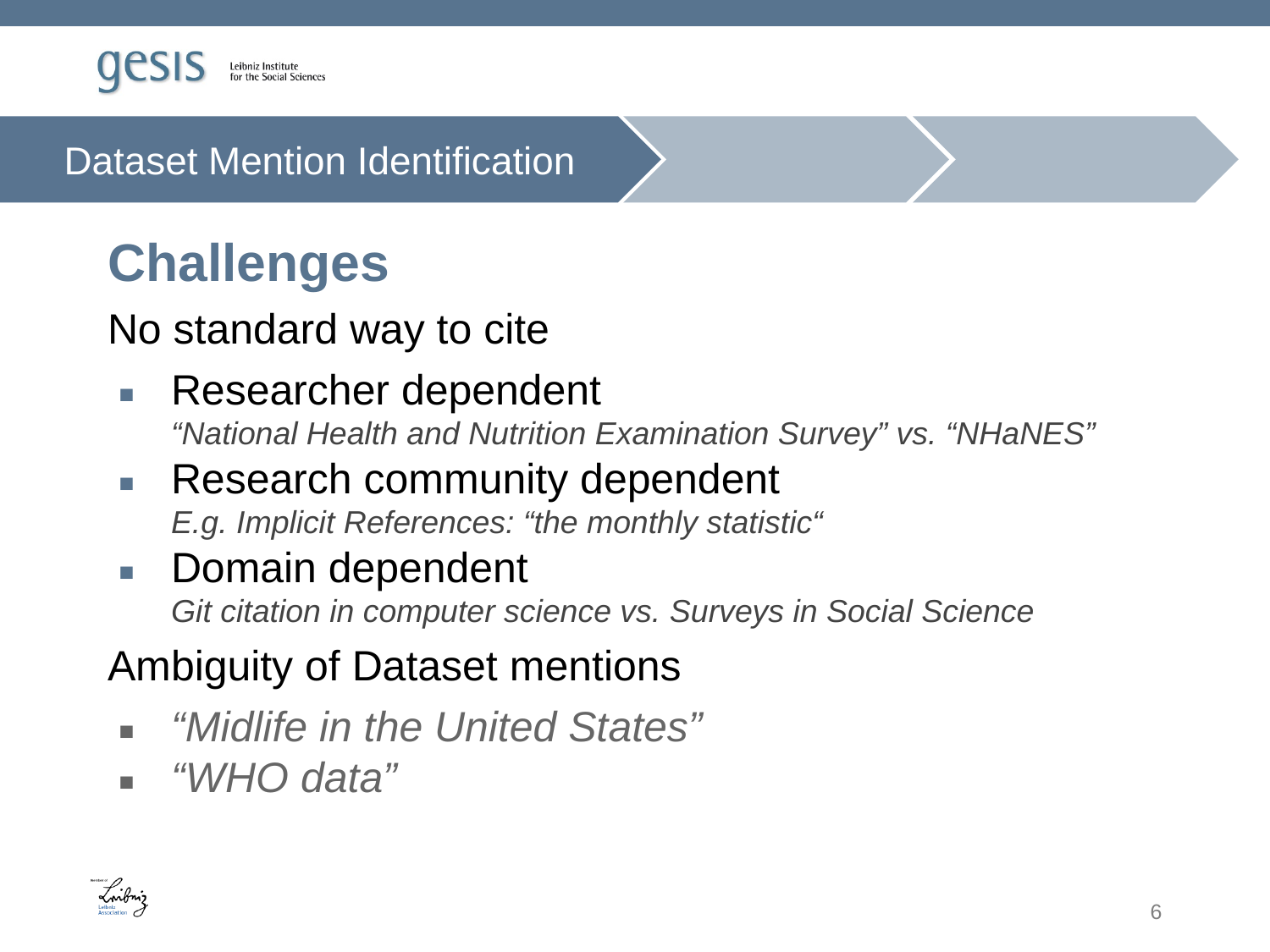

Dataset Mention Identification

Challenges
No standard way to cite
Researcher dependent
“National Health and Nutrition Examination Survey” vs. “NHaNES”
Research community dependent
E.g. Implicit References: “the monthly statistic“
Domain dependent
Git citation in computer science vs. Surveys in Social Science
Ambiguity of Dataset mentions
“Midlife in the United States”
“WHO data”

6